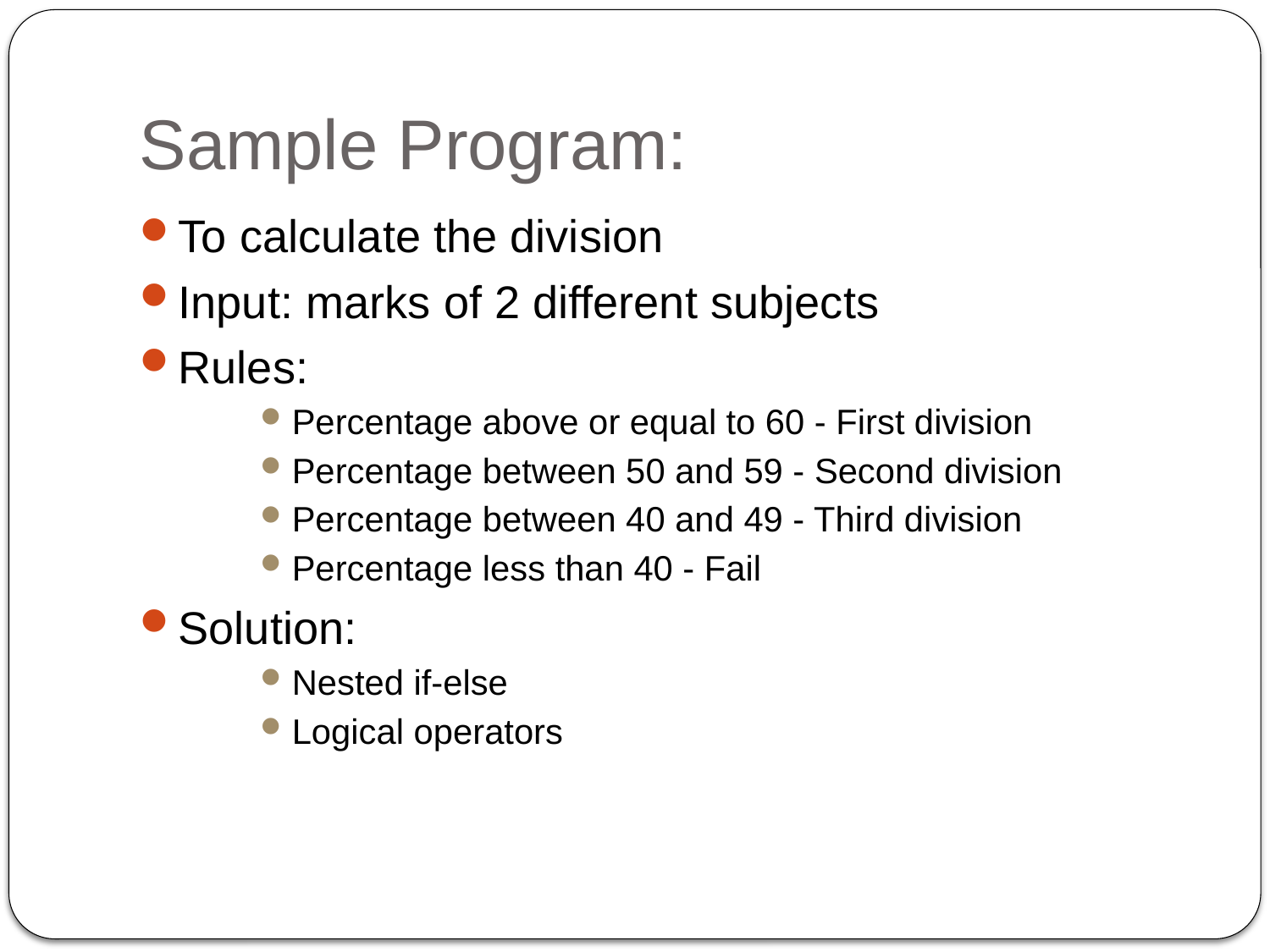

# Sample Program:
To calculate the division
Input: marks of 2 different subjects
Rules:
Percentage above or equal to 60 - First division
Percentage between 50 and 59 - Second division
Percentage between 40 and 49 - Third division
Percentage less than 40 - Fail
Solution:
Nested if-else
Logical operators